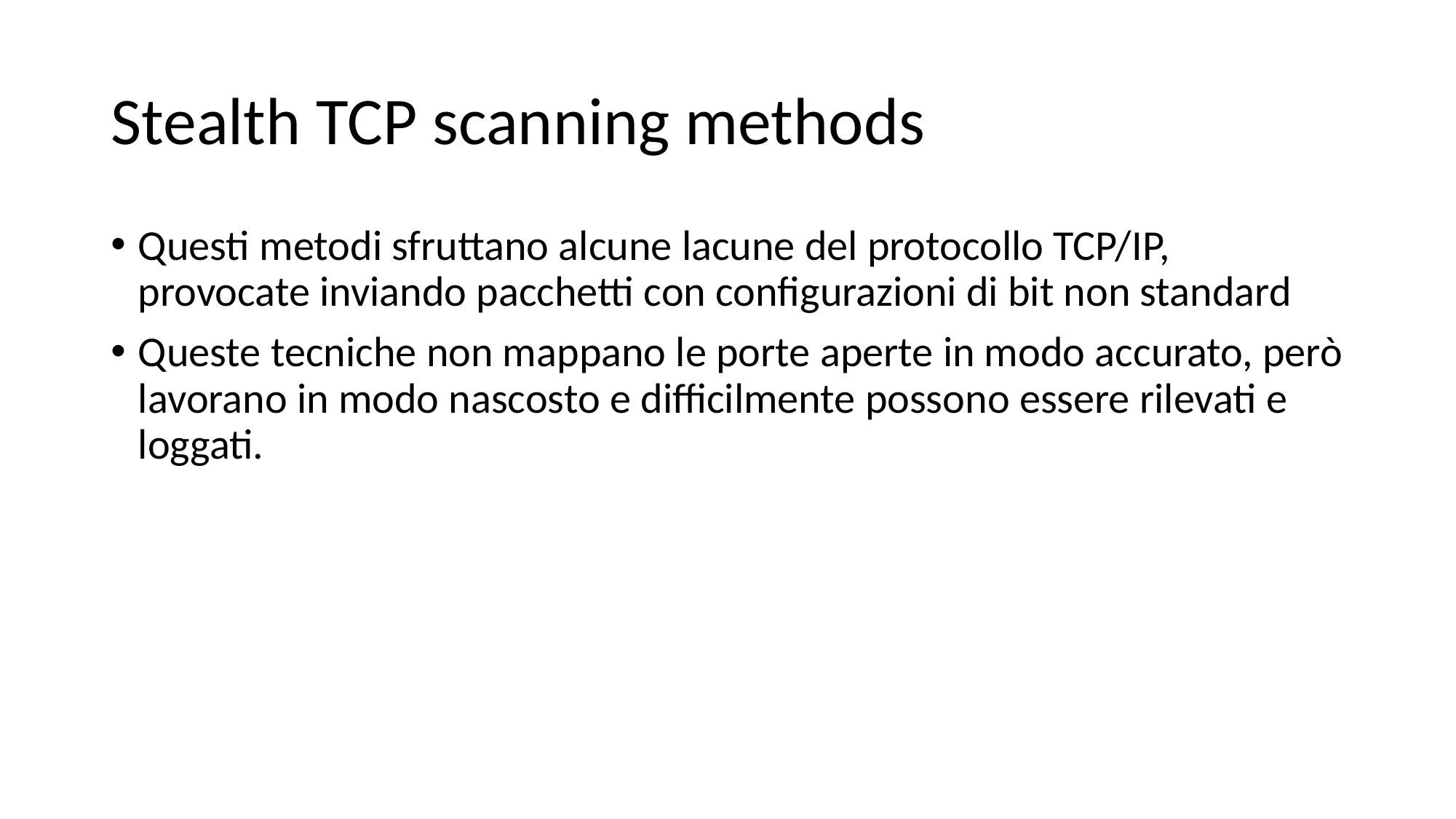

# Stealth TCP scanning methods
Questi metodi sfruttano alcune lacune del protocollo TCP/IP, provocate inviando pacchetti con configurazioni di bit non standard
Queste tecniche non mappano le porte aperte in modo accurato, però lavorano in modo nascosto e difficilmente possono essere rilevati e loggati.